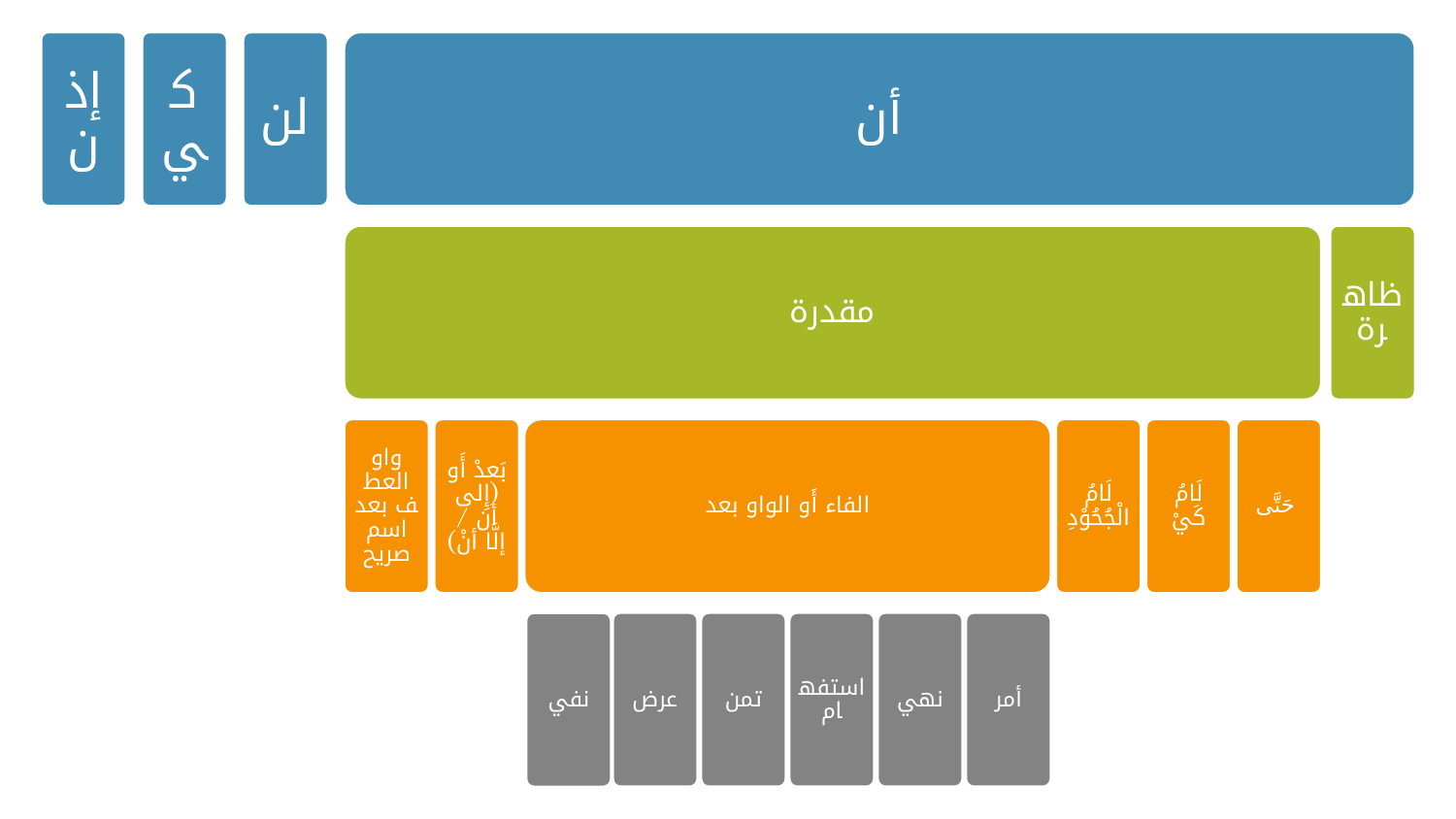

إذن
كي
لن
أن
مقدرة
ظاهرة
واو العطف بعد اسم صريح
بَعدْ أَو (إِلی أن / إلَّا أنْ)
الفاء أَو الواو بعد
لَامُ الْجُحُوْدِ
لَامُ كَيْ
حَتَّى
عرض
تمن
استفهام
نهي
أمر
نفي